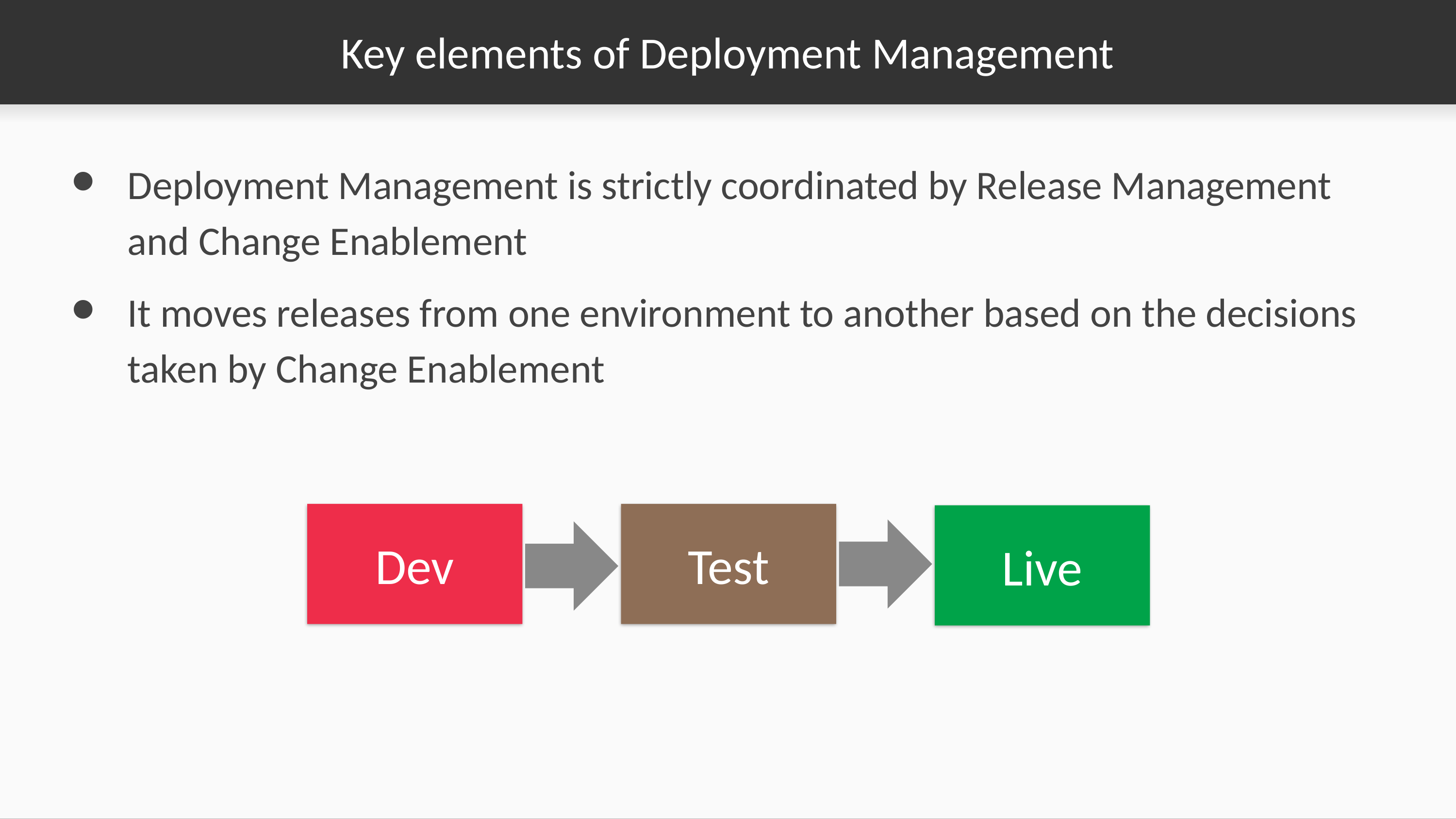

# Key elements of Deployment Management
Deployment Management is strictly coordinated by Release Management and Change Enablement
It moves releases from one environment to another based on the decisions taken by Change Enablement
Dev
Test
Live